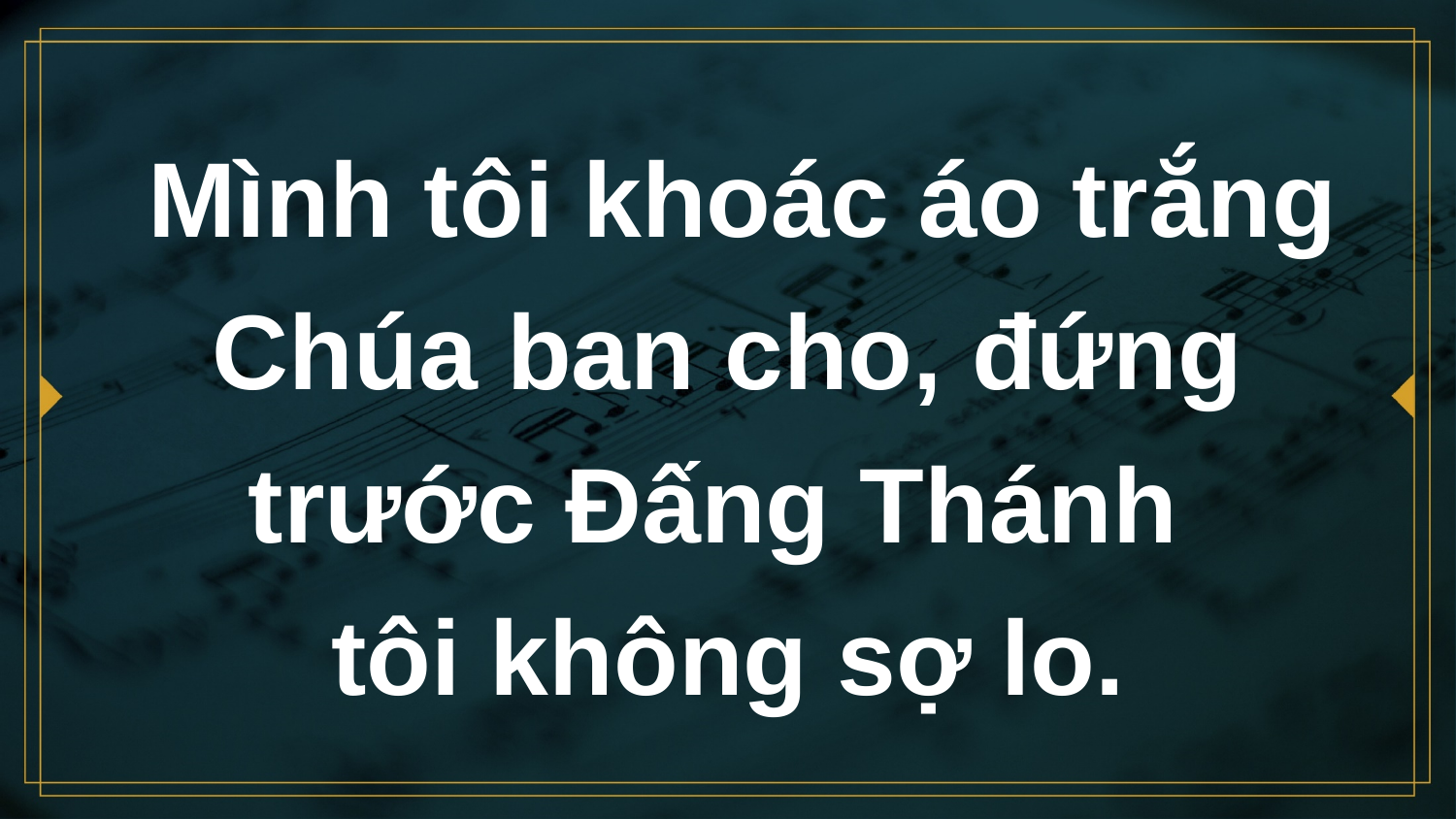

# Mình tôi khoác áo trắng Chúa ban cho, đứng trước Đấng Thánh tôi không sợ lo.